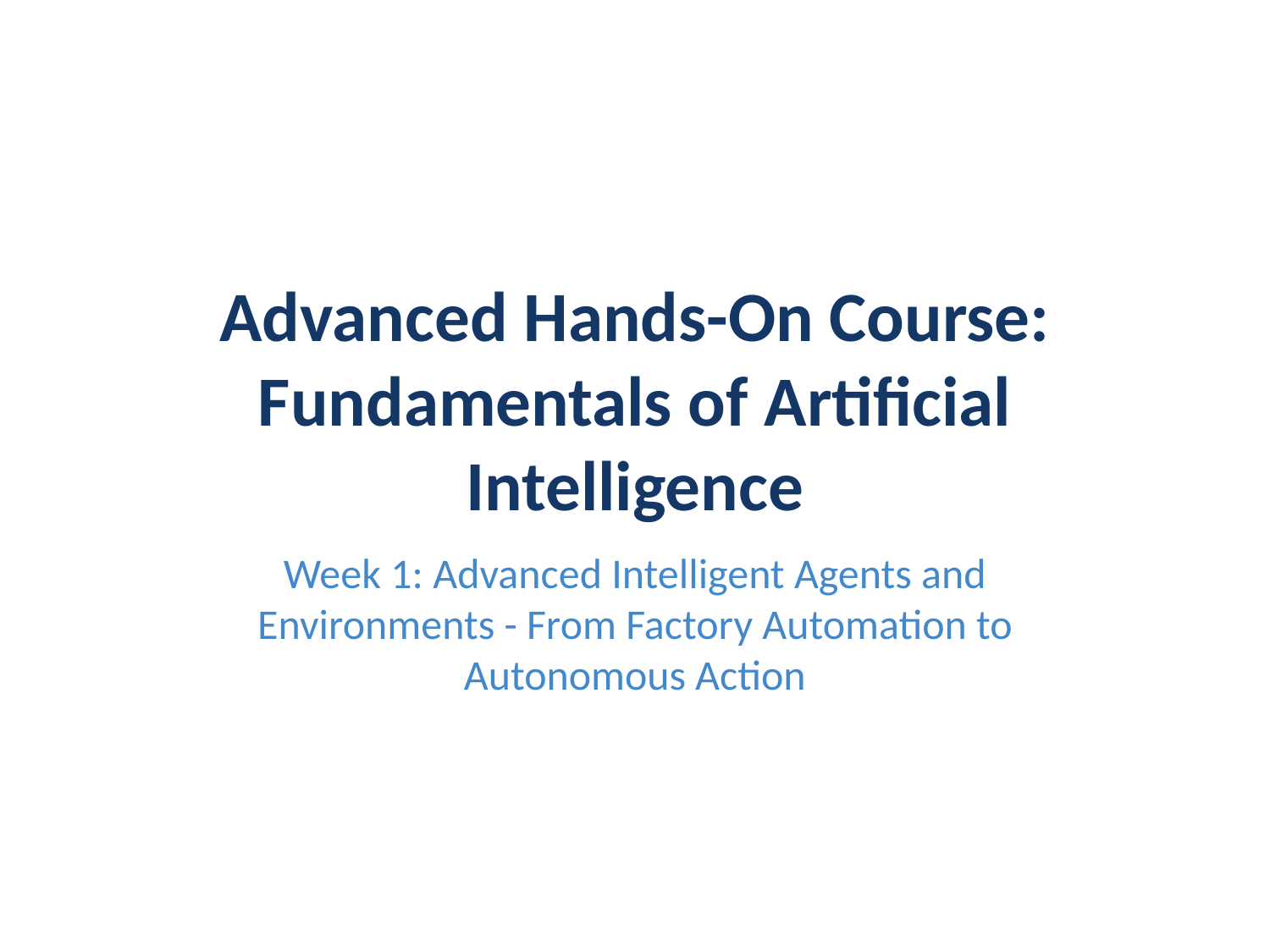

# Advanced Hands-On Course: Fundamentals of Artificial Intelligence
Week 1: Advanced Intelligent Agents and Environments - From Factory Automation to Autonomous Action